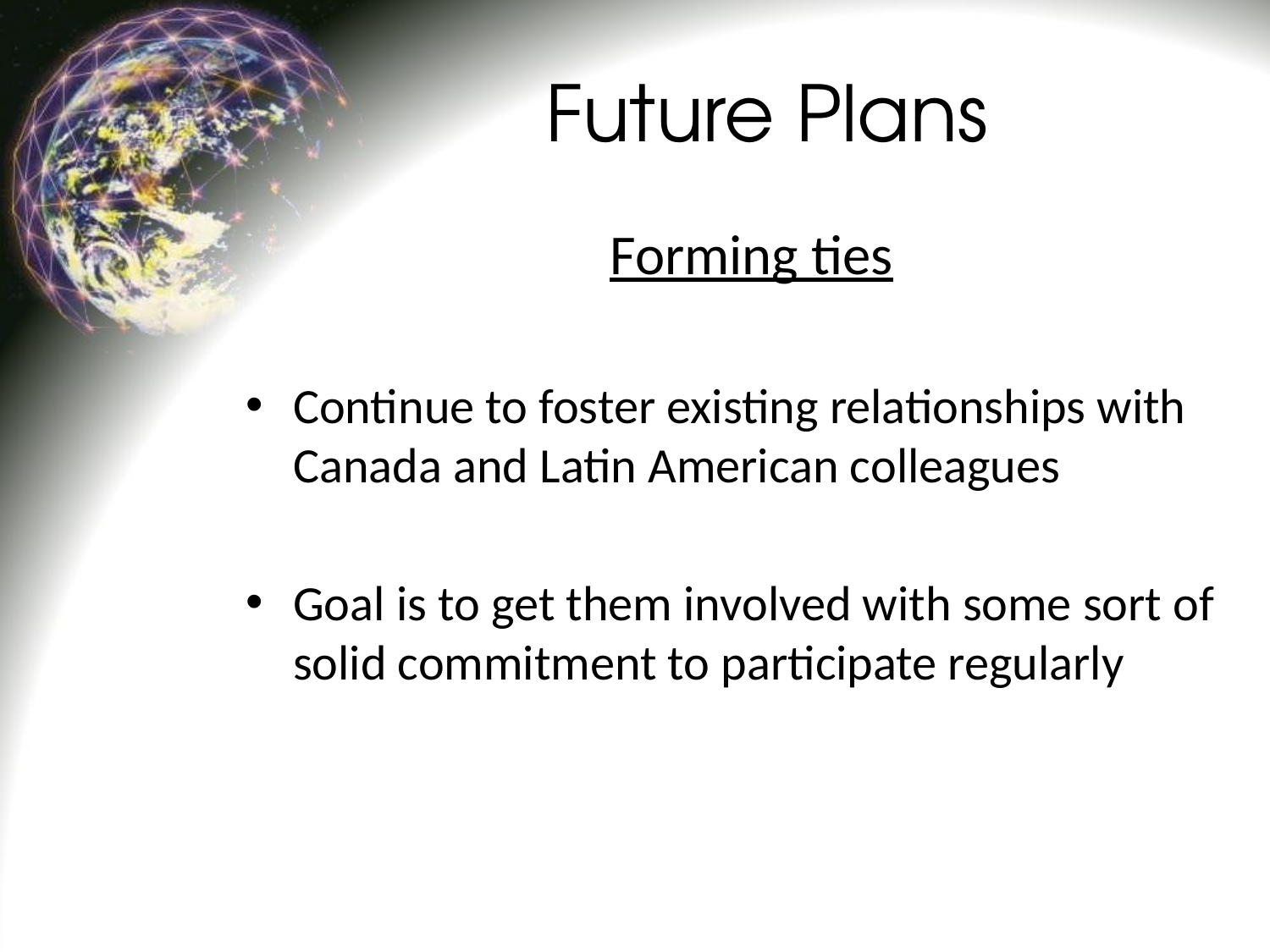

# Future Plans
Forming ties

Continue to foster existing relationships with Canada and Latin American colleagues

Goal is to get them involved with some sort of solid commitment to participate regularly